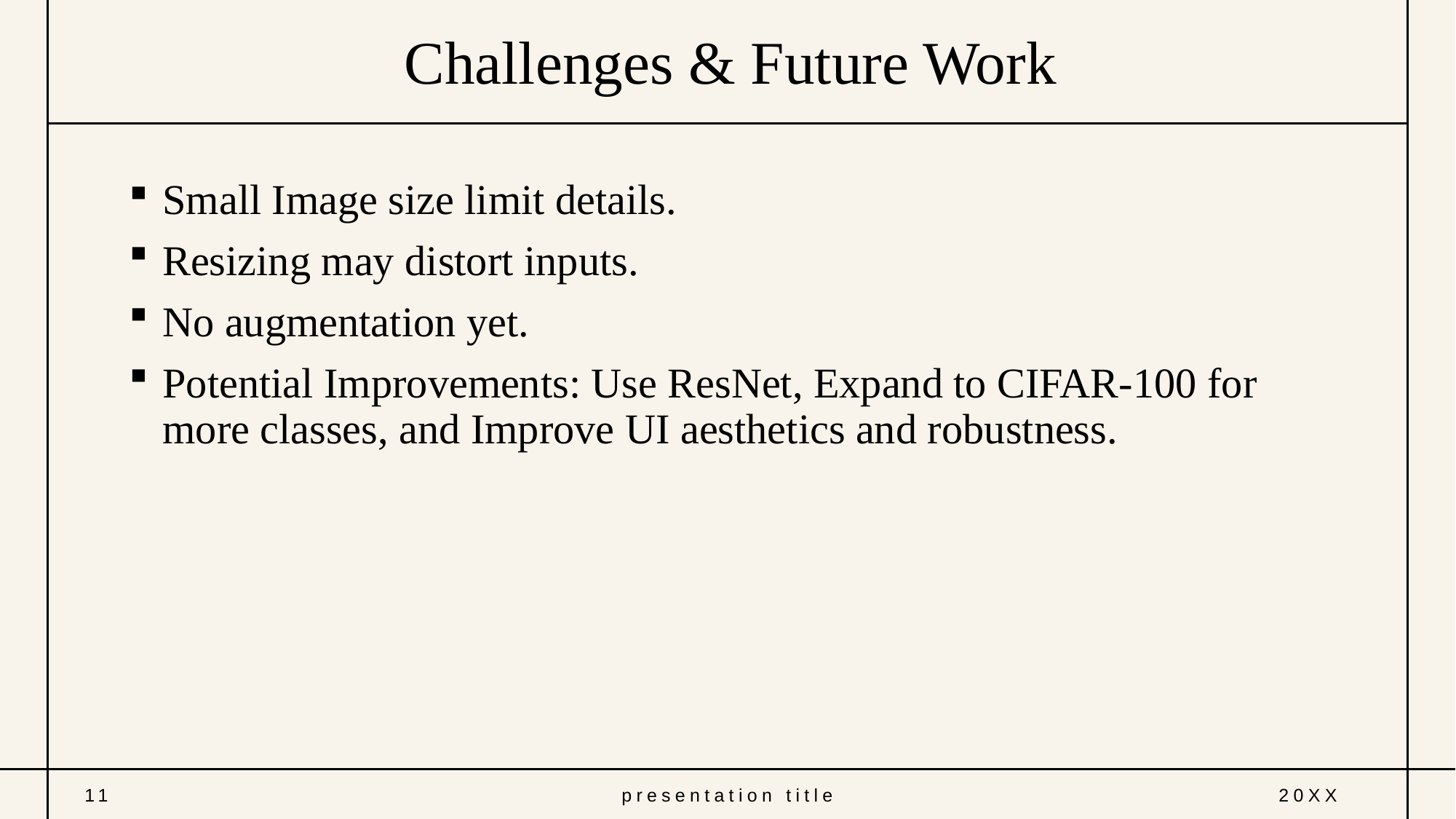

# Challenges & Future Work
Small Image size limit details.
Resizing may distort inputs.
No augmentation yet.
Potential Improvements: Use ResNet, Expand to CIFAR-100 for more classes, and Improve UI aesthetics and robustness.
11
presentation title
20XX